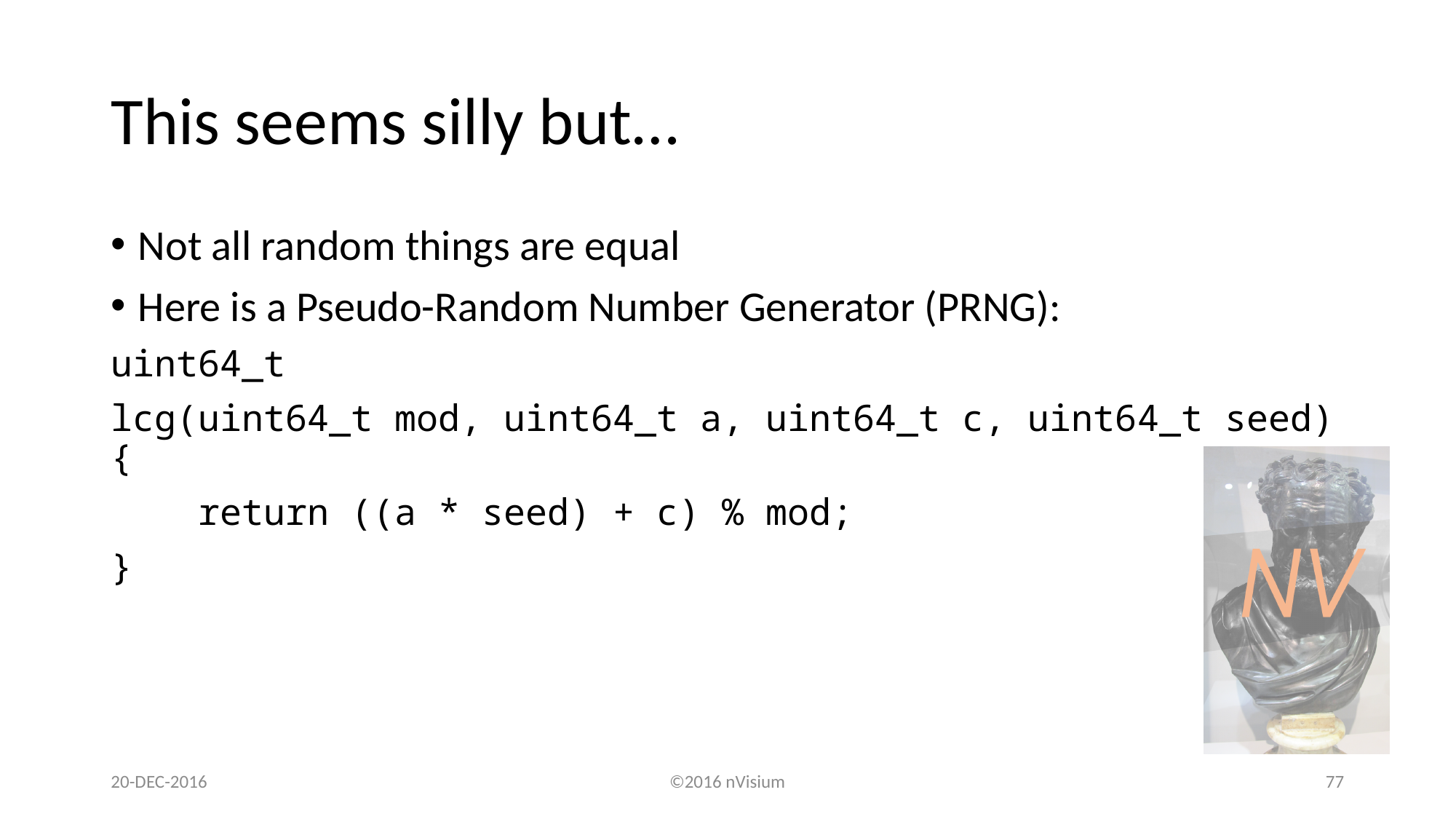

# This seems silly but…
Not all random things are equal
Here is a Pseudo-Random Number Generator (PRNG):
uint64_t
lcg(uint64_t mod, uint64_t a, uint64_t c, uint64_t seed) {
    return ((a * seed) + c) % mod;
}

20-DEC-2016
©2016 nVisium
77